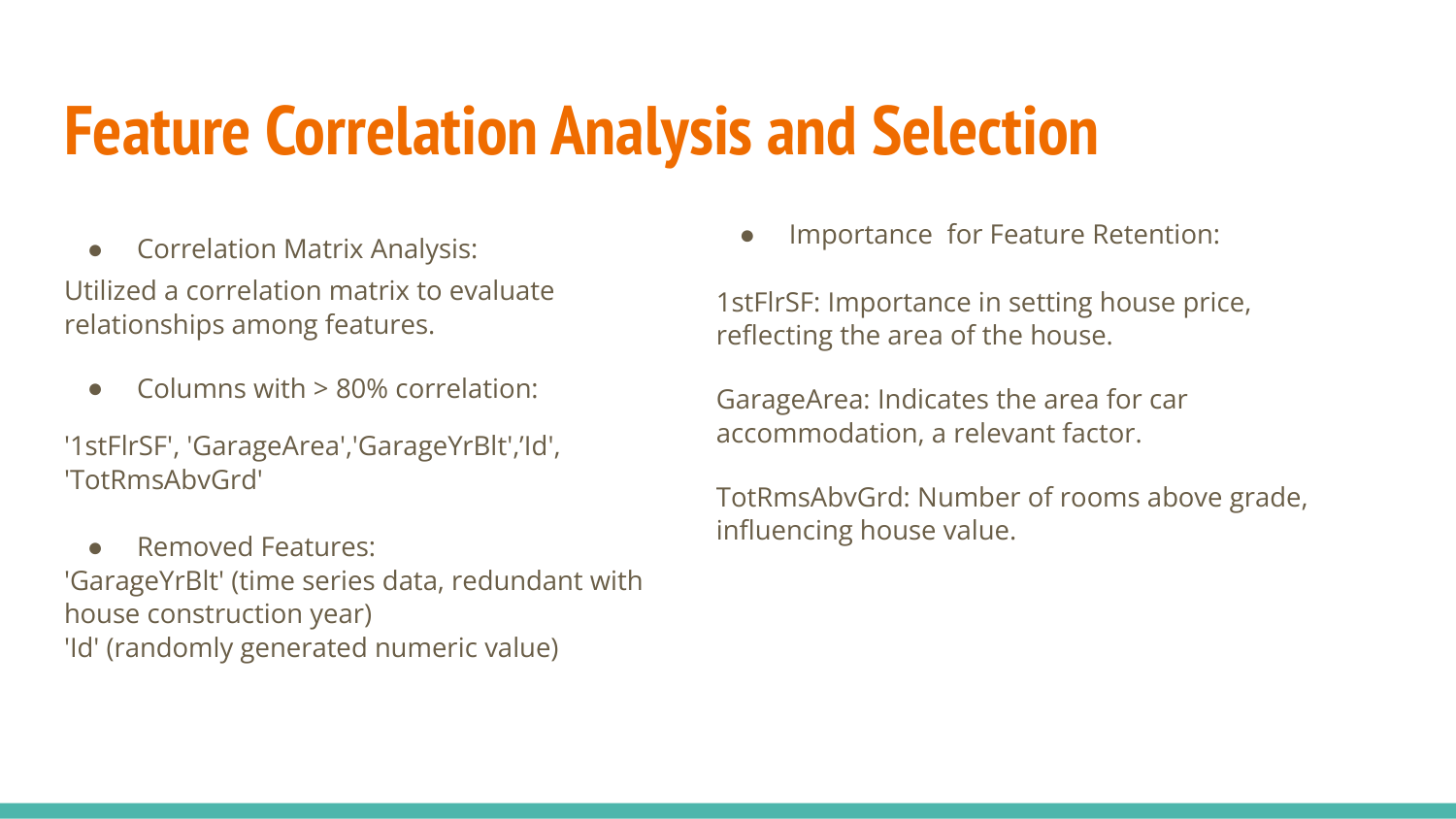

# Feature Correlation Analysis and Selection
Correlation Matrix Analysis:
Utilized a correlation matrix to evaluate relationships among features.
Columns with > 80% correlation:
'1stFlrSF', 'GarageArea','GarageYrBlt',’Id', 'TotRmsAbvGrd'

Removed Features:
'GarageYrBlt' (time series data, redundant with house construction year)
'Id' (randomly generated numeric value)

Importance  for Feature Retention:

1stFlrSF: Importance in setting house price, reflecting the area of the house.
GarageArea: Indicates the area for car accommodation, a relevant factor.
TotRmsAbvGrd: Number of rooms above grade, influencing house value.